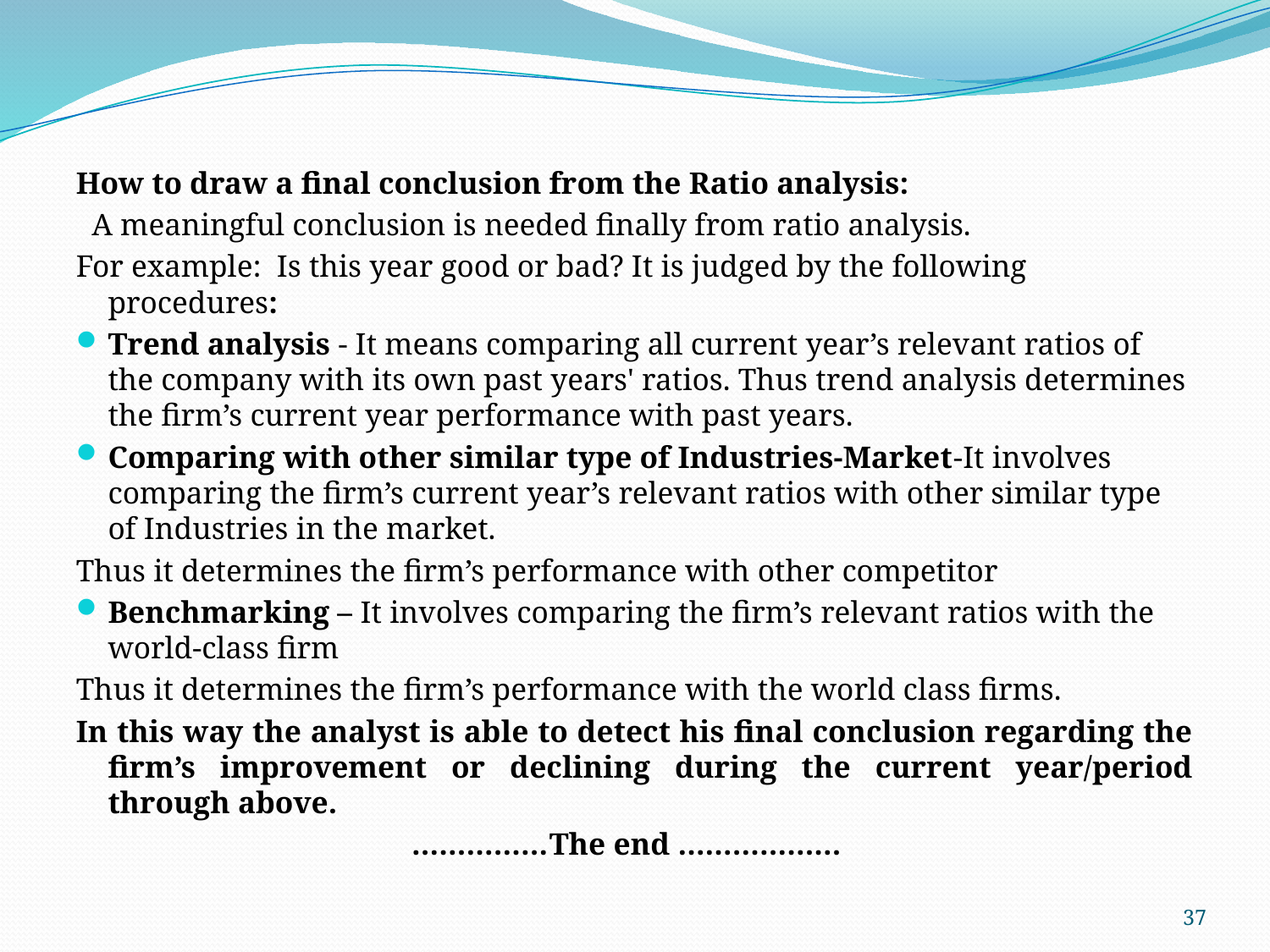

How to draw a final conclusion from the Ratio analysis:
  A meaningful conclusion is needed finally from ratio analysis.
For example:  Is this year good or bad? It is judged by the following procedures:
Trend analysis - It means comparing all current year’s relevant ratios of the company with its own past years' ratios. Thus trend analysis determines the firm’s current year performance with past years.
Comparing with other similar type of Industries-Market-It involves comparing the firm’s current year’s relevant ratios with other similar type of Industries in the market.
Thus it determines the firm’s performance with other competitor
Benchmarking – It involves comparing the firm’s relevant ratios with the world-class firm
Thus it determines the firm’s performance with the world class firms.
In this way the analyst is able to detect his final conclusion regarding the firm’s improvement or declining during the current year/period through above.
                                           ……………The end ………………

37